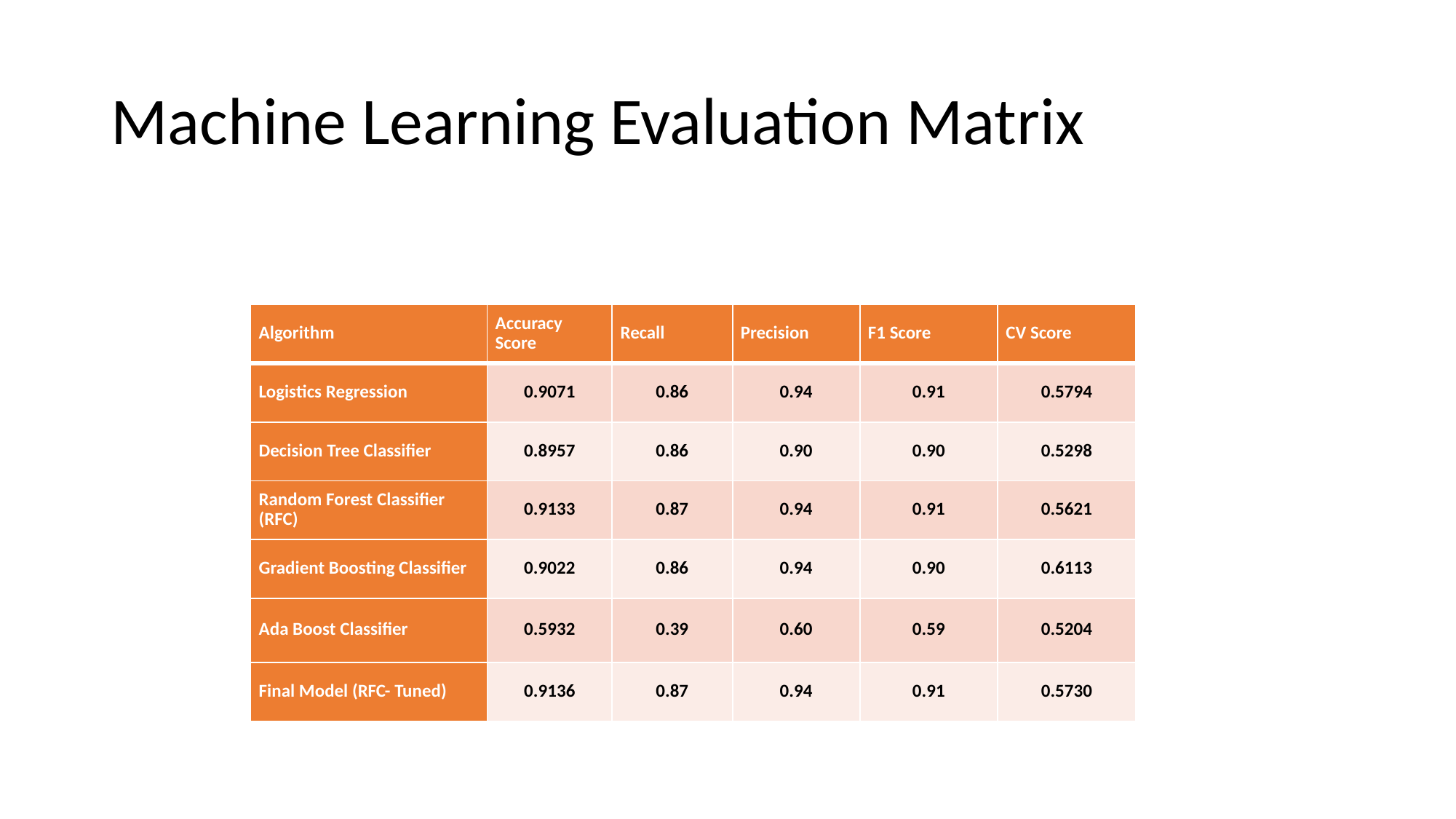

# Machine Learning Evaluation Matrix
| Algorithm | Accuracy Score | Recall | Precision | F1 Score | CV Score |
| --- | --- | --- | --- | --- | --- |
| Logistics Regression | 0.9071 | 0.86 | 0.94 | 0.91 | 0.5794 |
| Decision Tree Classifier | 0.8957 | 0.86 | 0.90 | 0.90 | 0.5298 |
| Random Forest Classifier (RFC) | 0.9133 | 0.87 | 0.94 | 0.91 | 0.5621 |
| Gradient Boosting Classifier | 0.9022 | 0.86 | 0.94 | 0.90 | 0.6113 |
| Ada Boost Classifier | 0.5932 | 0.39 | 0.60 | 0.59 | 0.5204 |
| Final Model (RFC- Tuned) | 0.9136 | 0.87 | 0.94 | 0.91 | 0.5730 |